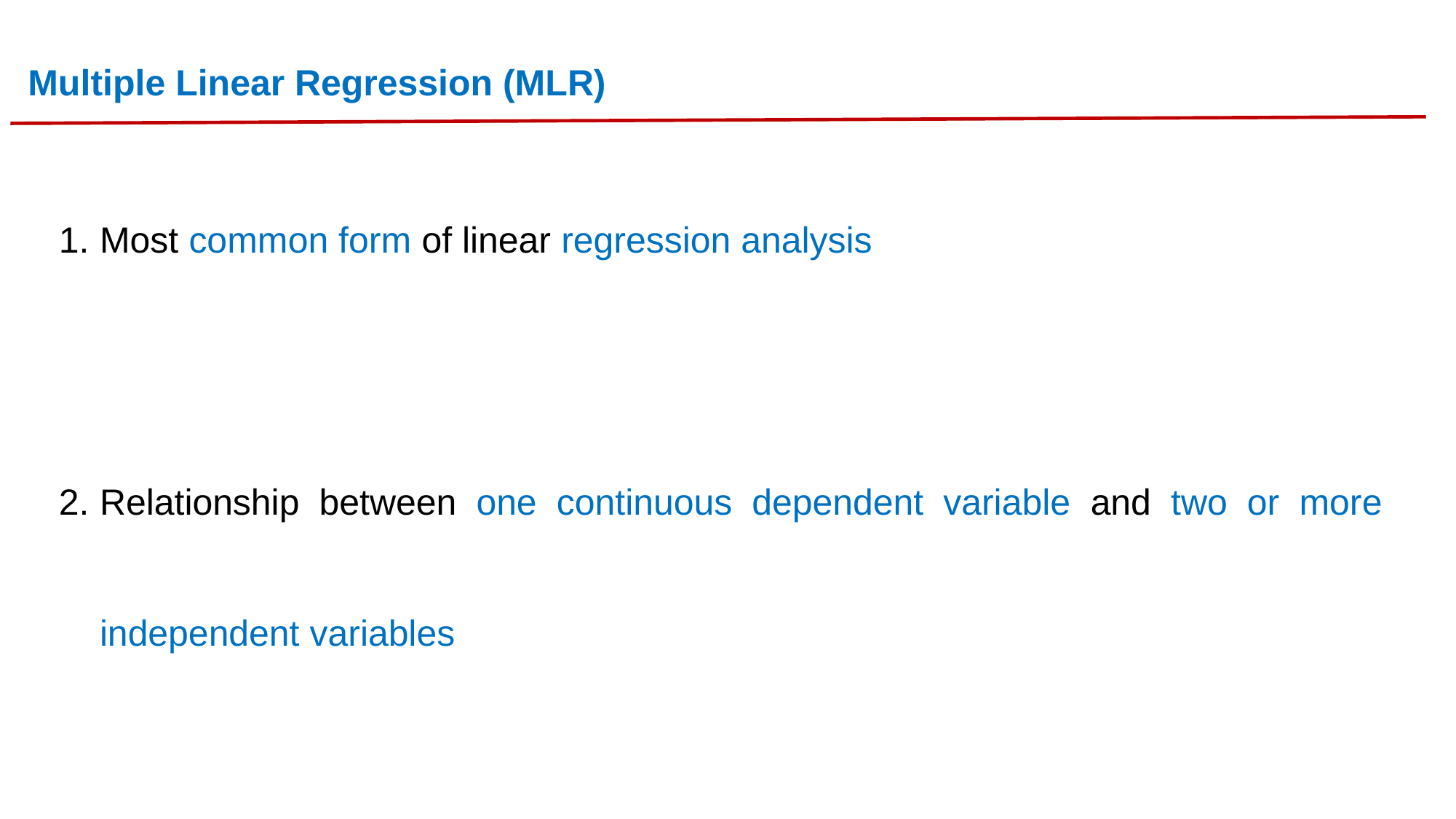

Multiple Linear Regression (MLR)
Most common form of linear regression analysis

Relationship between one continuous dependent variable and two or more independent variables